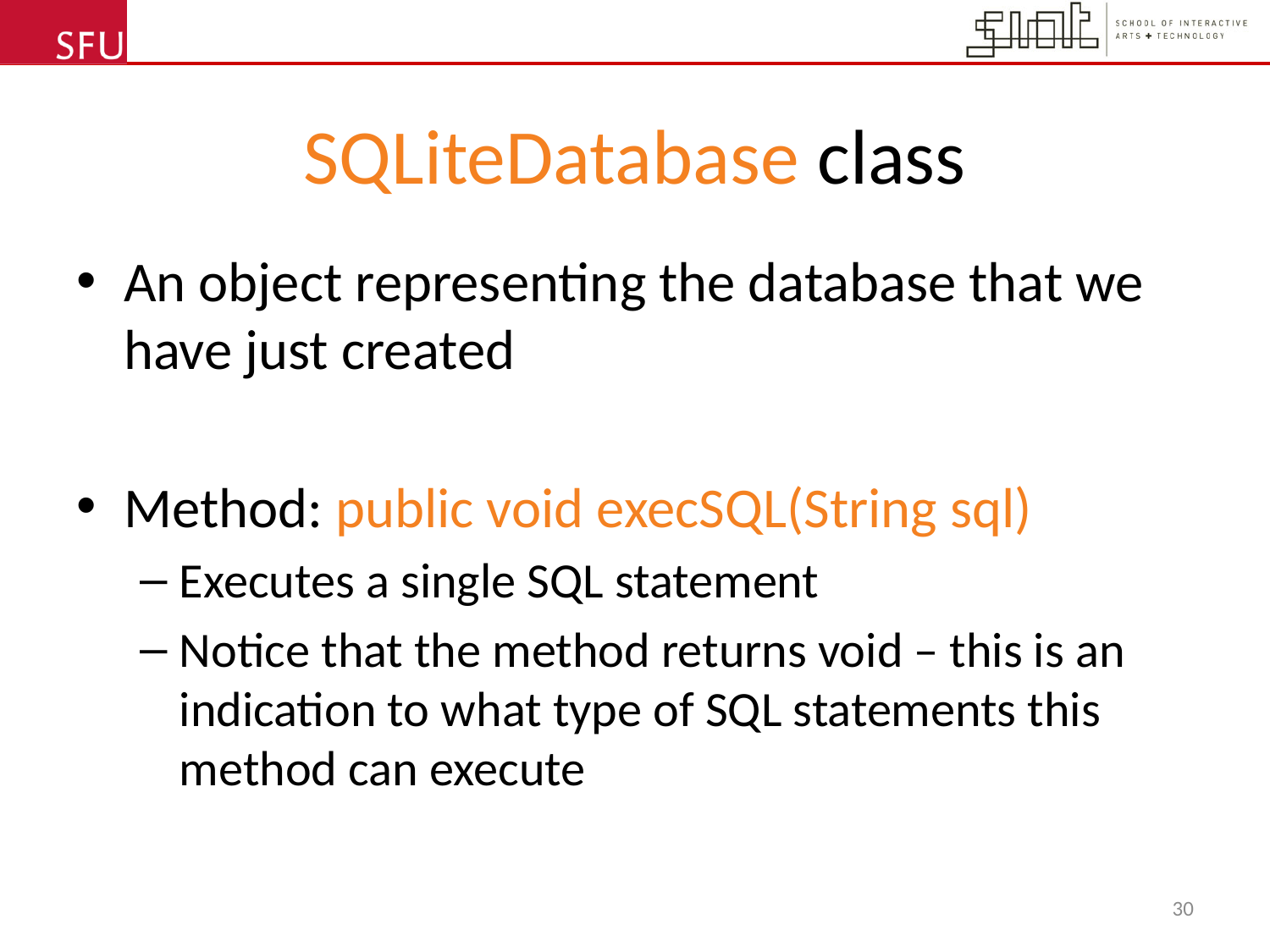

# SQLiteDatabase class
An object representing the database that we have just created

Method: public void execSQL(String sql)
Executes a single SQL statement
Notice that the method returns void – this is an indication to what type of SQL statements this method can execute
30